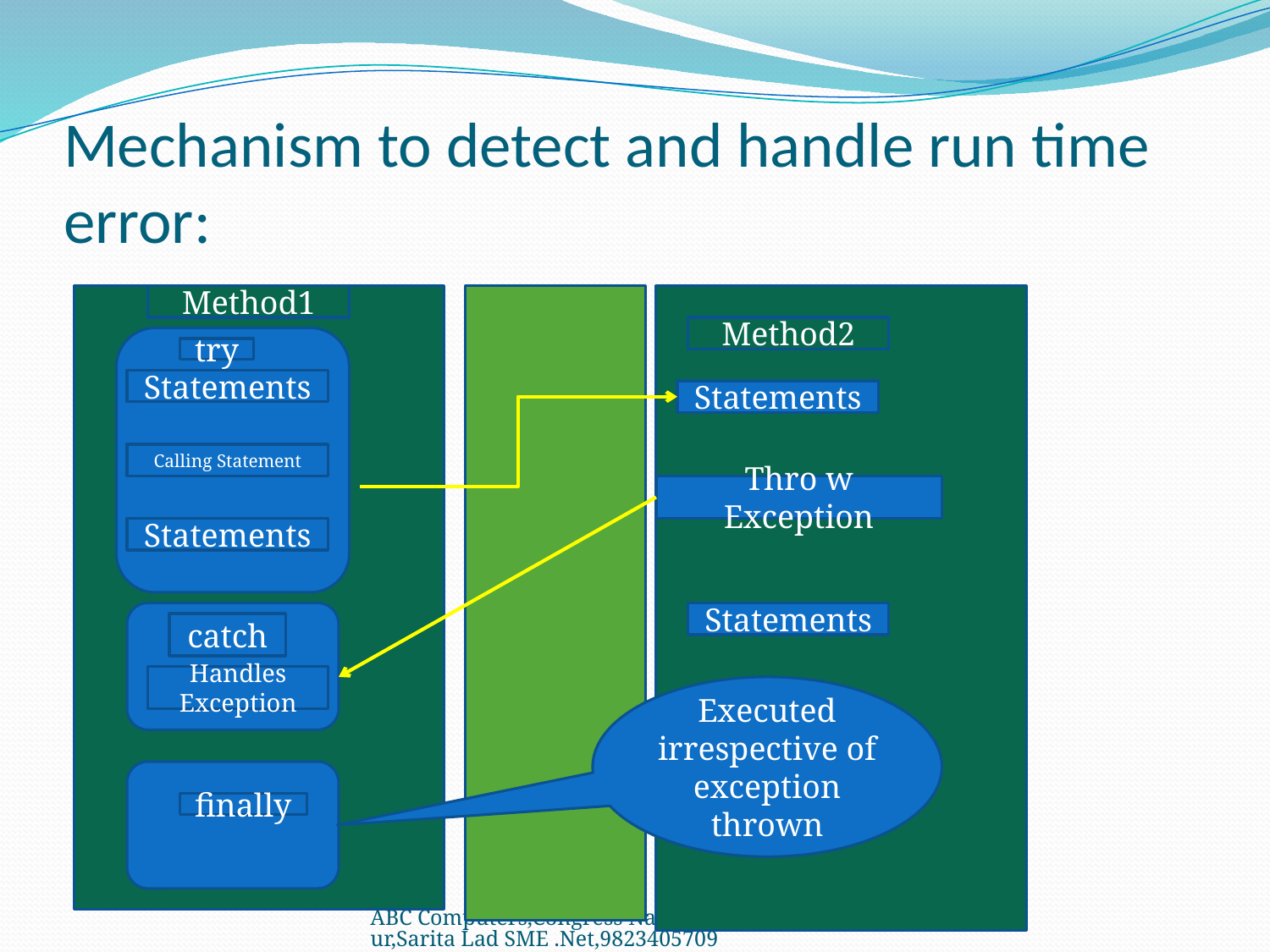

# Mechanism to detect and handle run time error:

Method1

Method2

try
Statements
Statements
Calling Statement
Thro w Exception
Statements

Statements
catch
Handles Exception
Executed irrespective of exception thrown

finally
ABC Computers,Congress Nagar Square Nagpur,Sarita Lad SME .Net,9823405709